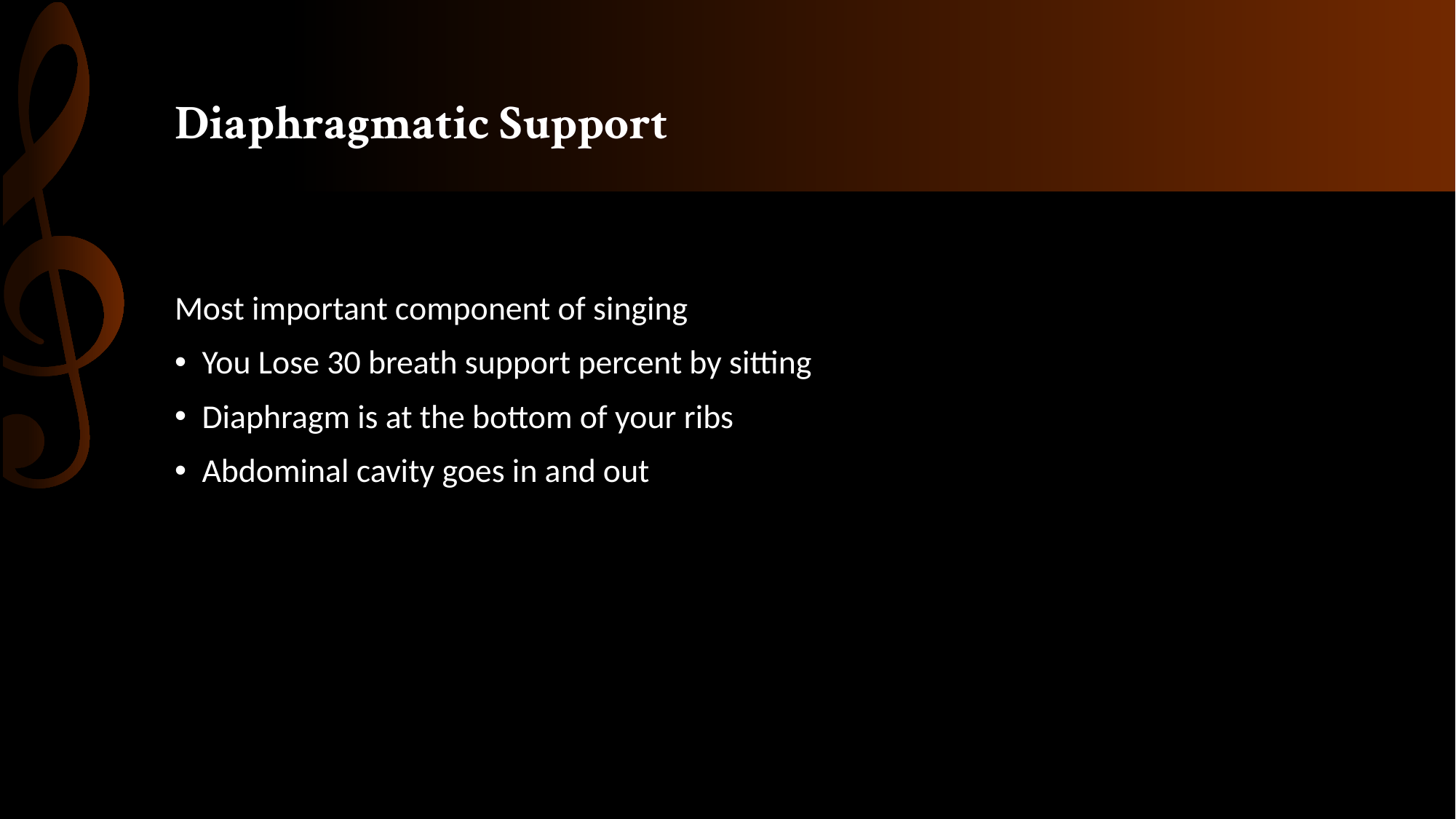

# Diaphragmatic Support

Most important component of singing
You Lose 30 breath support percent by sitting
Diaphragm is at the bottom of your ribs
Abdominal cavity goes in and out